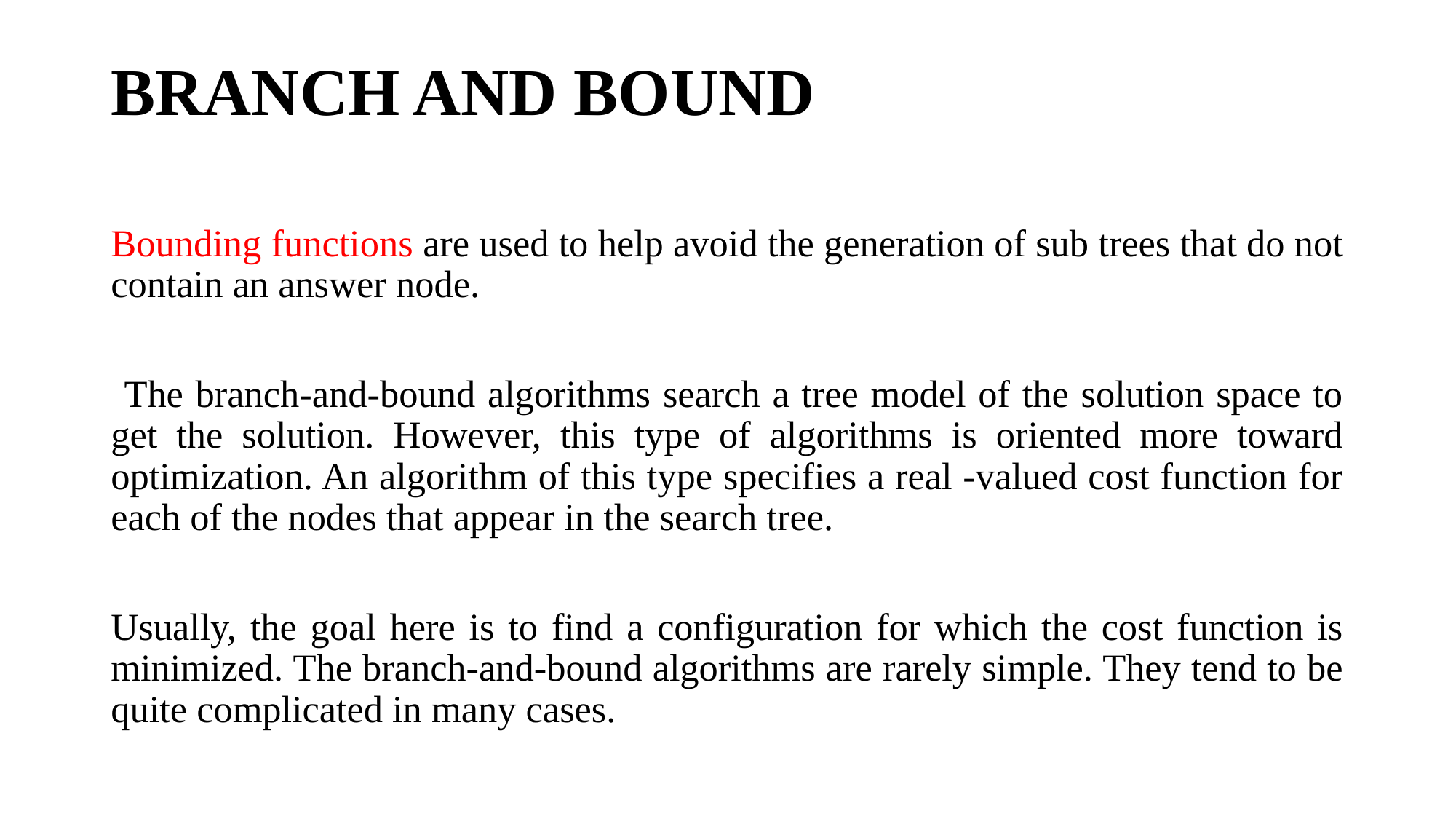

# BRANCH AND BOUND
Bounding functions are used to help avoid the generation of sub trees that do not contain an answer node.

 The branch-and-bound algorithms search a tree model of the solution space to get the solution. However, this type of algorithms is oriented more toward optimization. An algorithm of this type specifies a real -valued cost function for each of the nodes that appear in the search tree.

Usually, the goal here is to find a configuration for which the cost function is minimized. The branch-and-bound algorithms are rarely simple. They tend to be quite complicated in many cases.